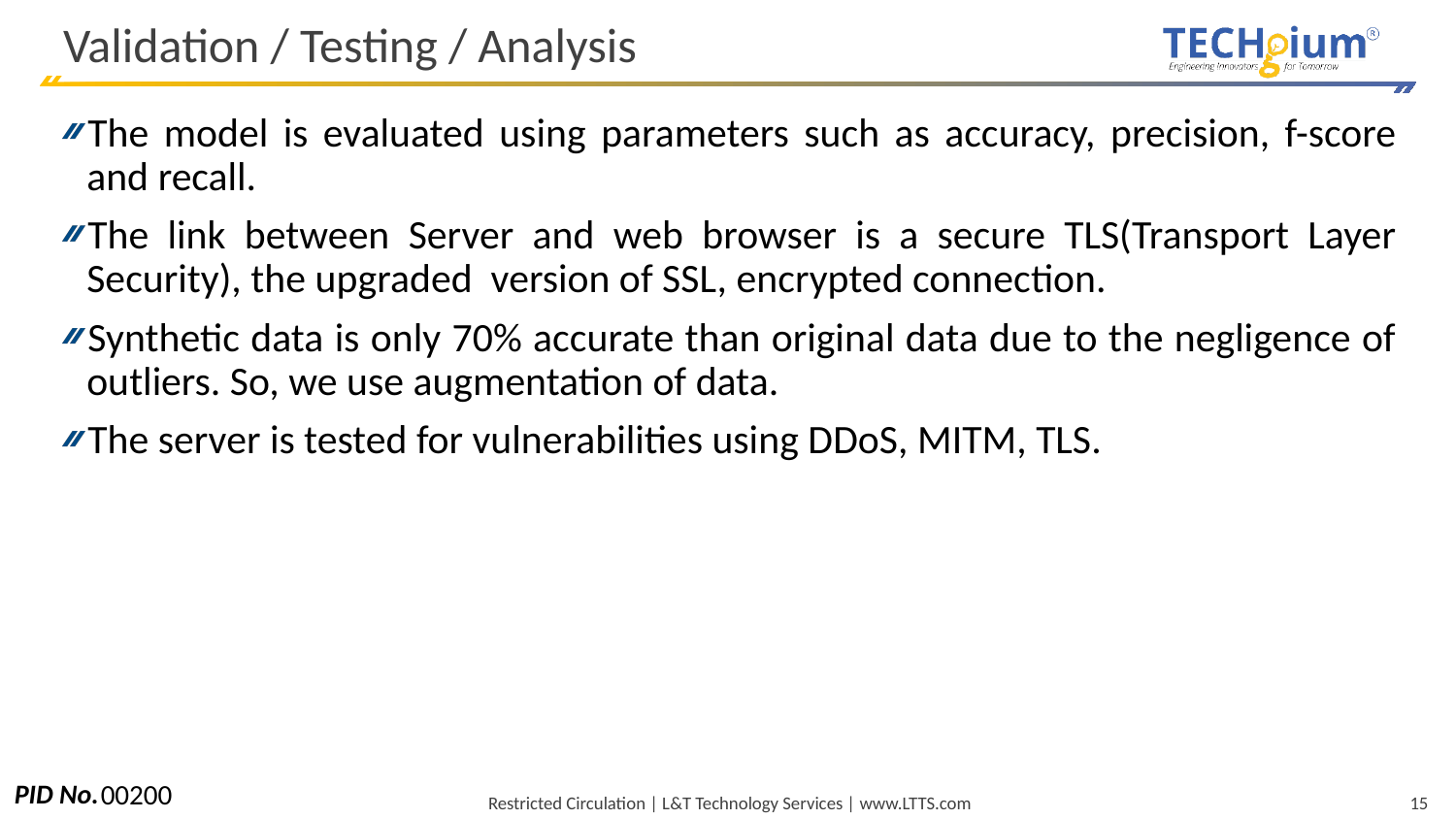

# Validation / Testing / Analysis
The model is evaluated using parameters such as accuracy, precision, f-score and recall.
The link between Server and web browser is a secure TLS(Transport Layer Security), the upgraded  version of SSL, encrypted connection.
Synthetic data is only 70% accurate than original data due to the negligence of outliers. So, we use augmentation of data.
The server is tested for vulnerabilities using DDoS, MITM, TLS.

00200